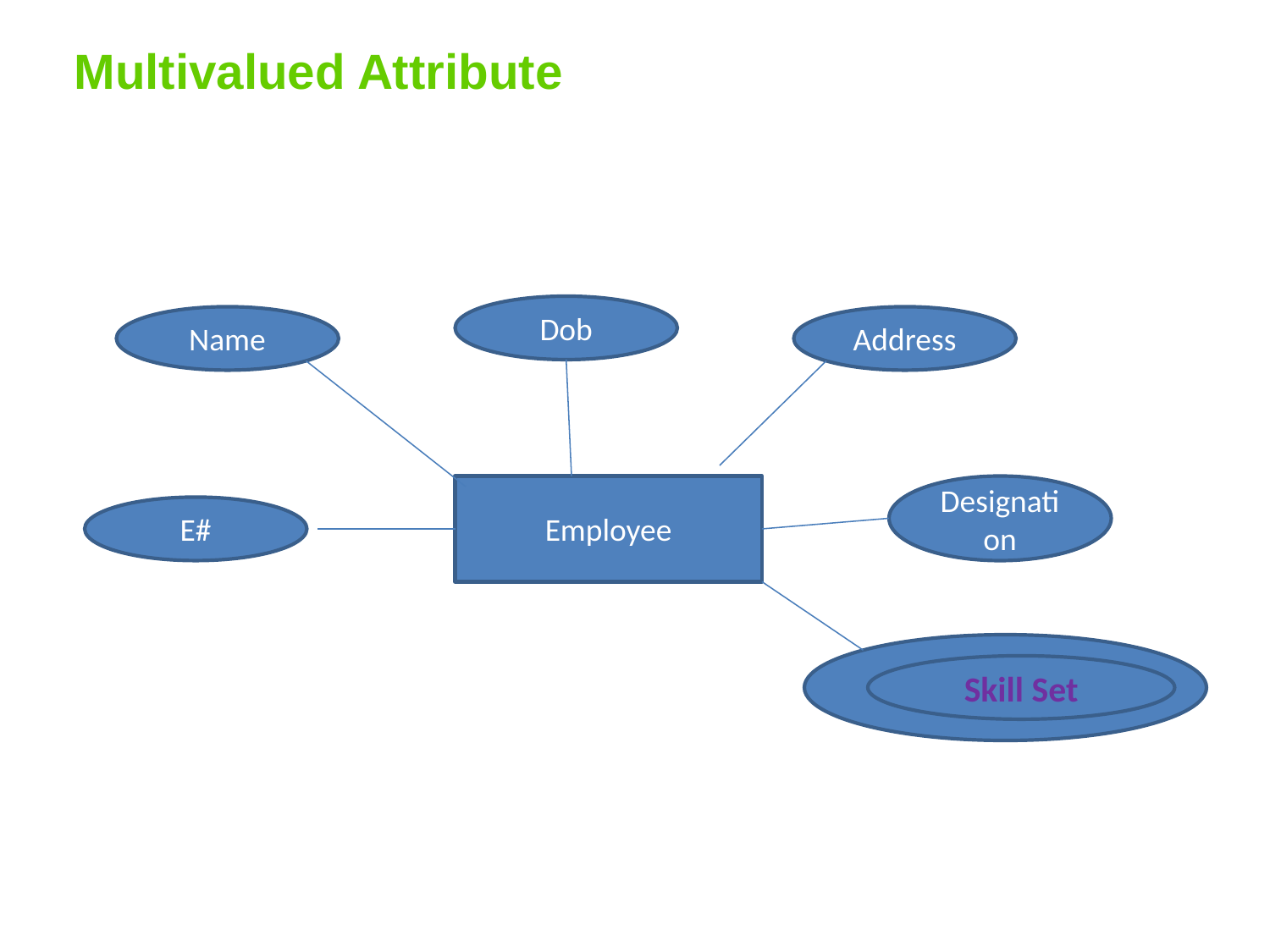

Multivalued Attribute
Dob
Name
Address
Employee
Designation
E#

Skill Set